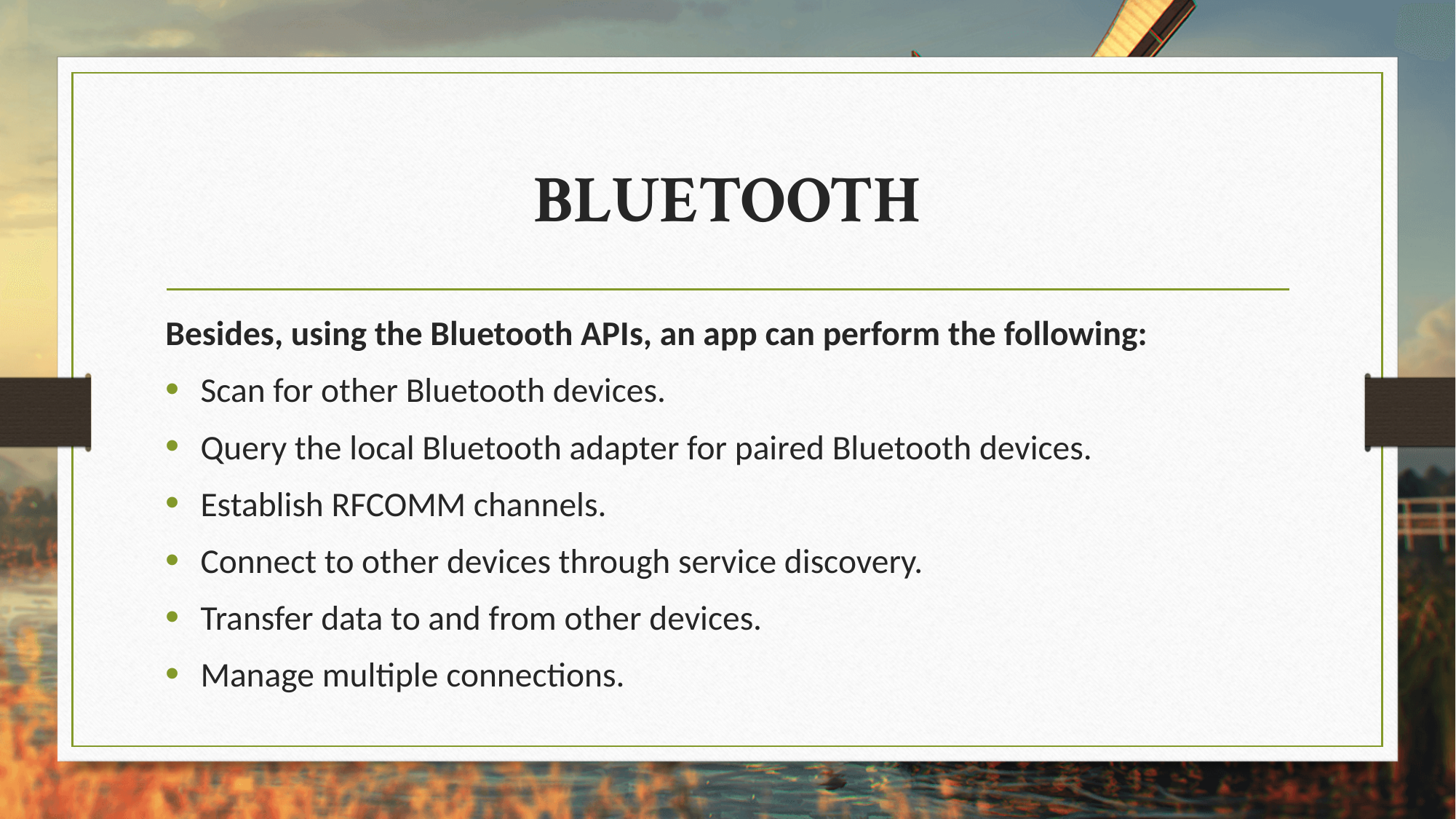

# BLUETOOTH
Besides, using the Bluetooth APIs, an app can perform the following:
Scan for other Bluetooth devices.
Query the local Bluetooth adapter for paired Bluetooth devices.
Establish RFCOMM channels.
Connect to other devices through service discovery.
Transfer data to and from other devices.
Manage multiple connections.